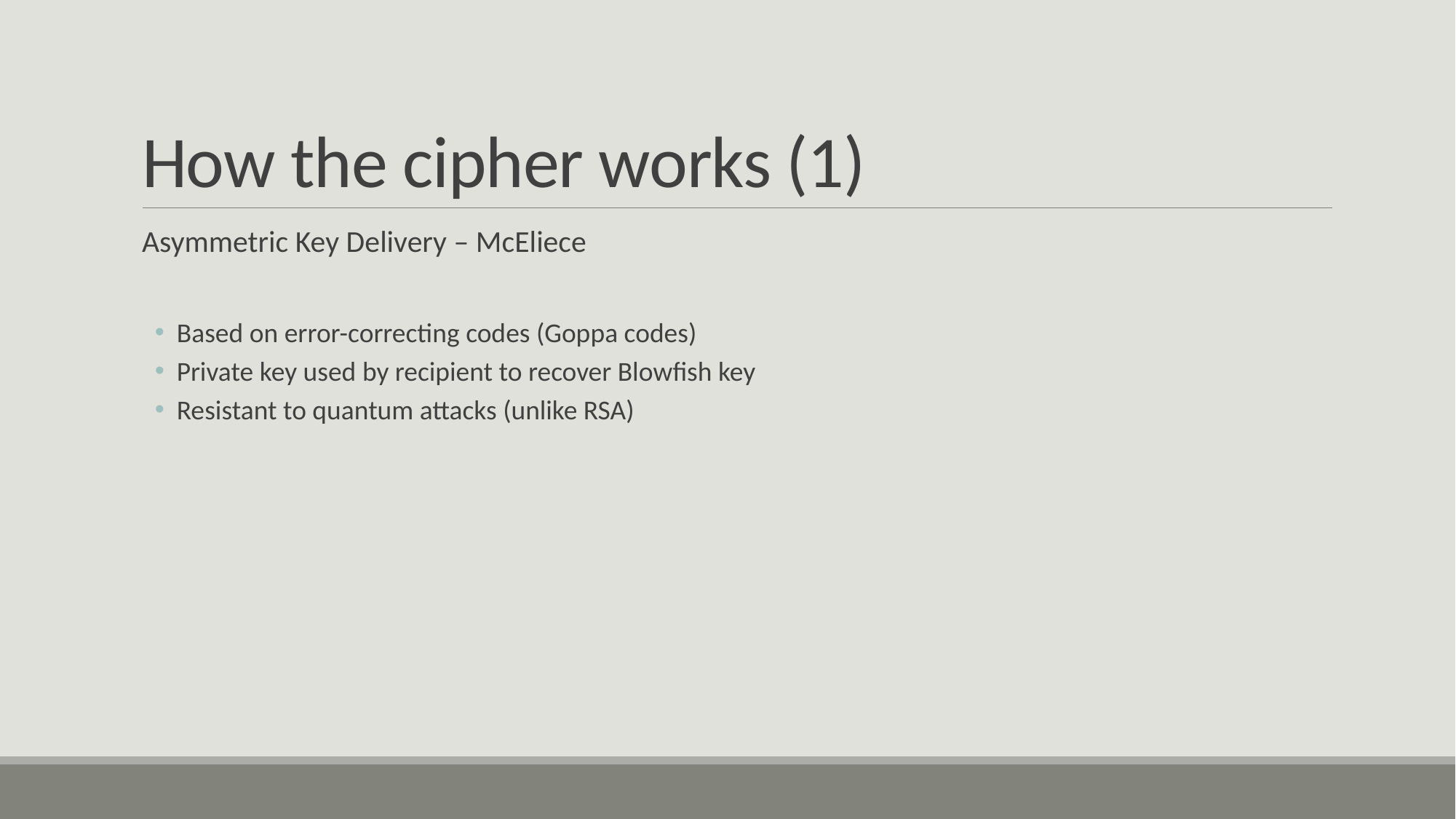

# How the cipher works (1)
Asymmetric Key Delivery – McEliece

Based on error-correcting codes (Goppa codes)
Private key used by recipient to recover Blowfish key
Resistant to quantum attacks (unlike RSA)